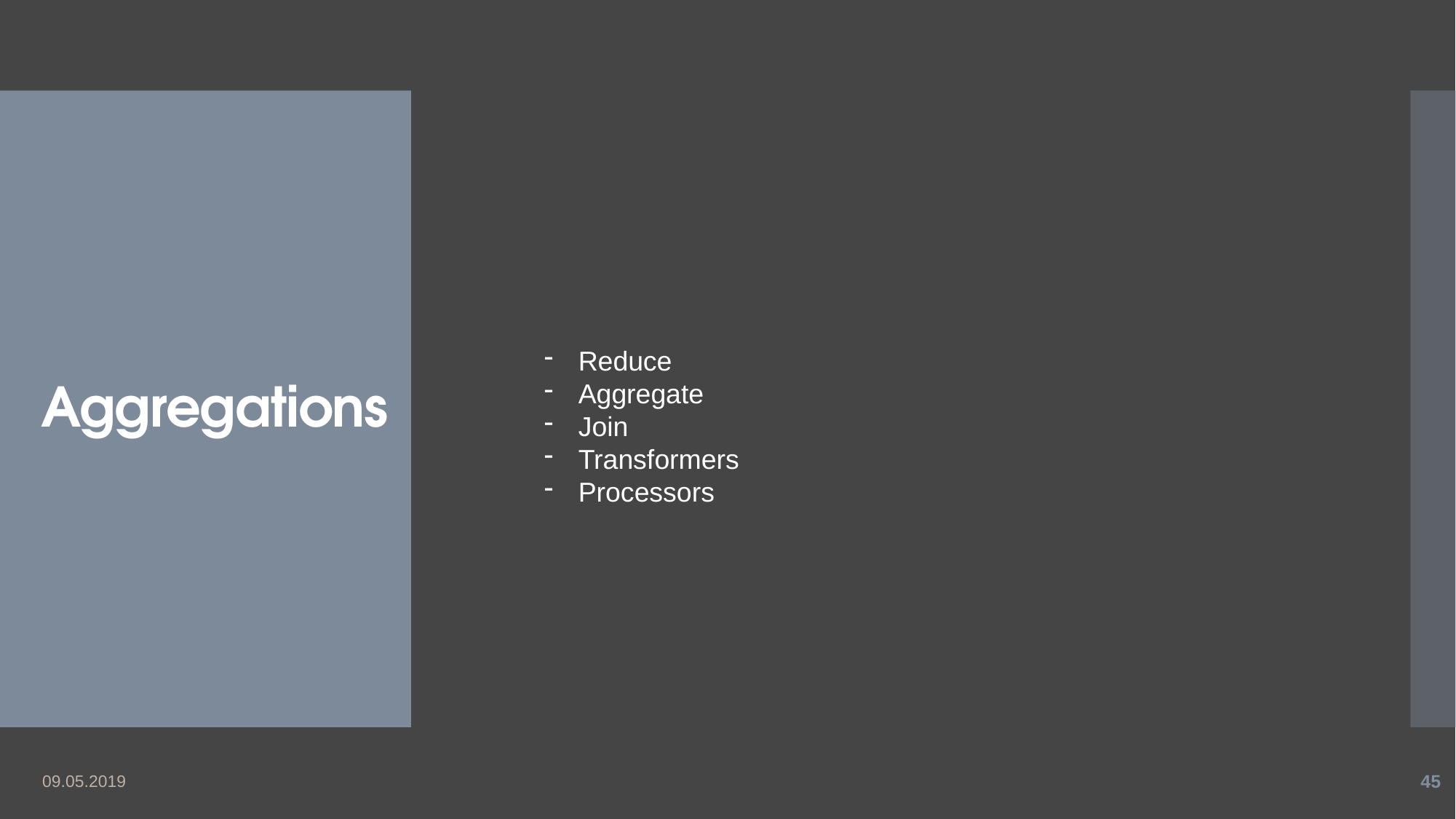

# Aggregations
Reduce
Aggregate
Join
Transformers
Processors

09.05.2019
45